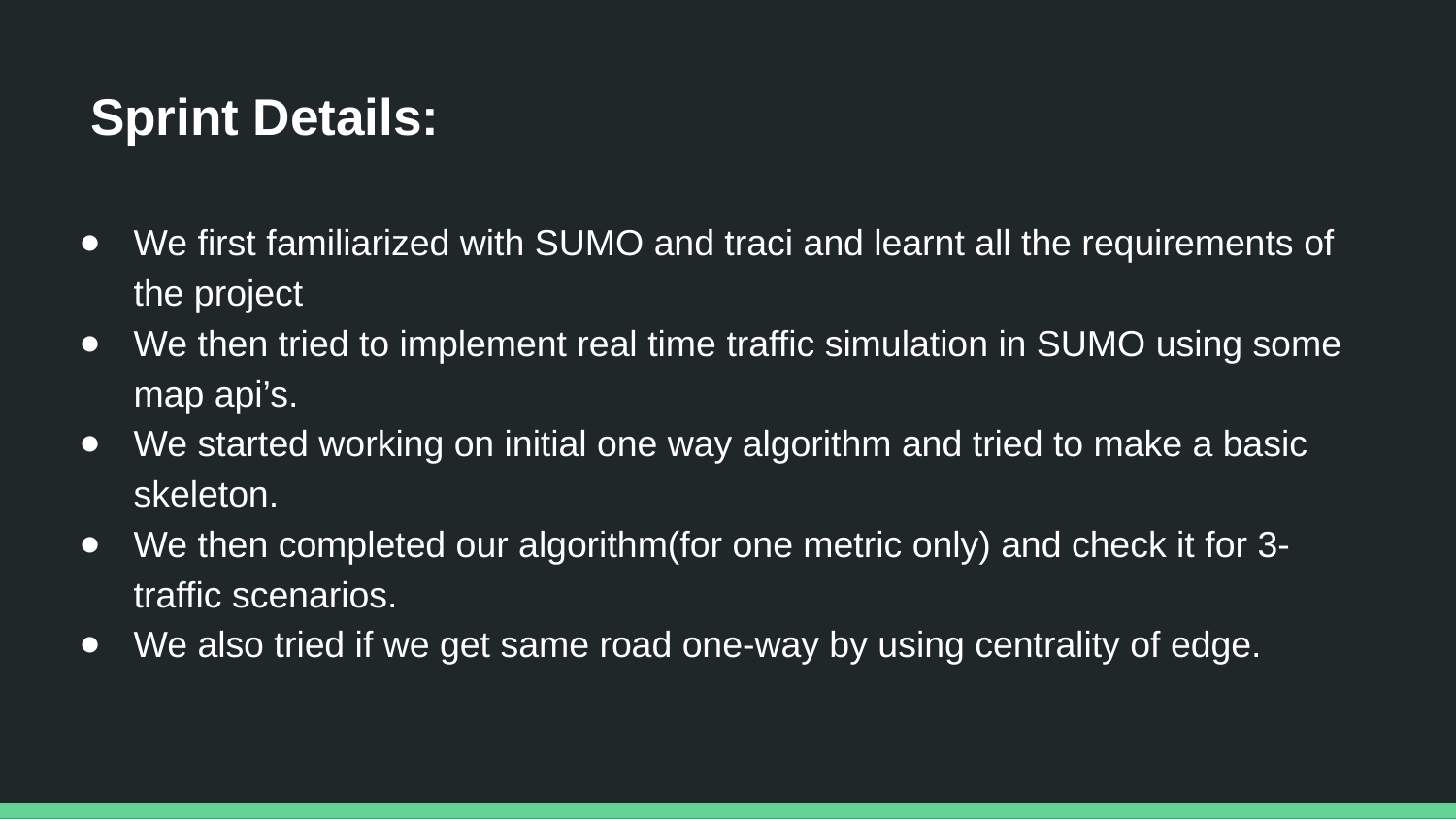

# Sprint Details:
We first familiarized with SUMO and traci and learnt all the requirements of the project
We then tried to implement real time traffic simulation in SUMO using some map api’s.
We started working on initial one way algorithm and tried to make a basic skeleton.
We then completed our algorithm(for one metric only) and check it for 3-traffic scenarios.
We also tried if we get same road one-way by using centrality of edge.